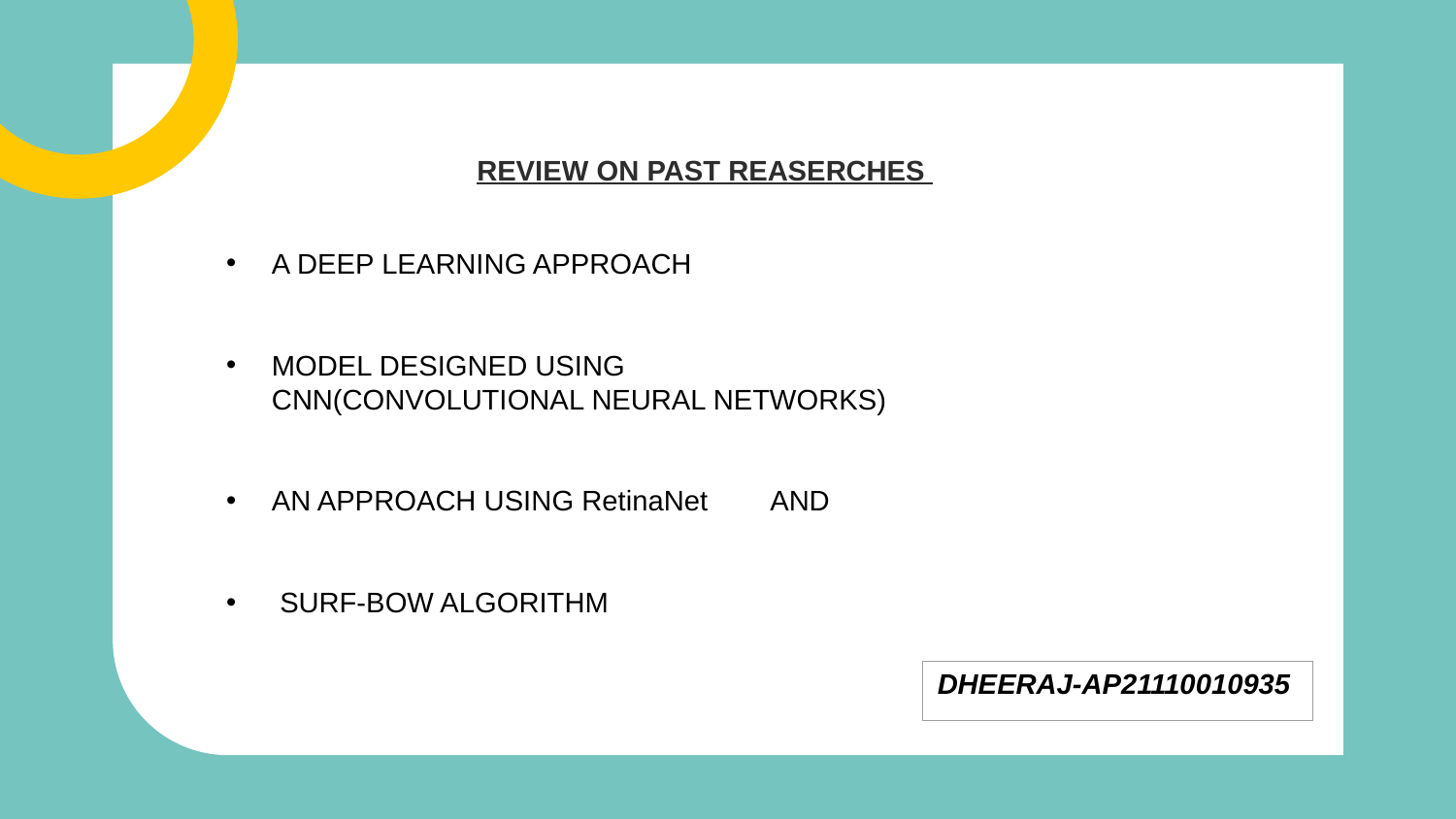

REVIEW ON PAST REASERCHES
A DEEP LEARNING APPROACH

MODEL DESIGNED USING CNN(CONVOLUTIONAL NEURAL NETWORKS)

AN APPROACH USING RetinaNet        AND

 SURF-BOW ALGORITHM

| DHEERAJ-AP21110010935 |
| --- |